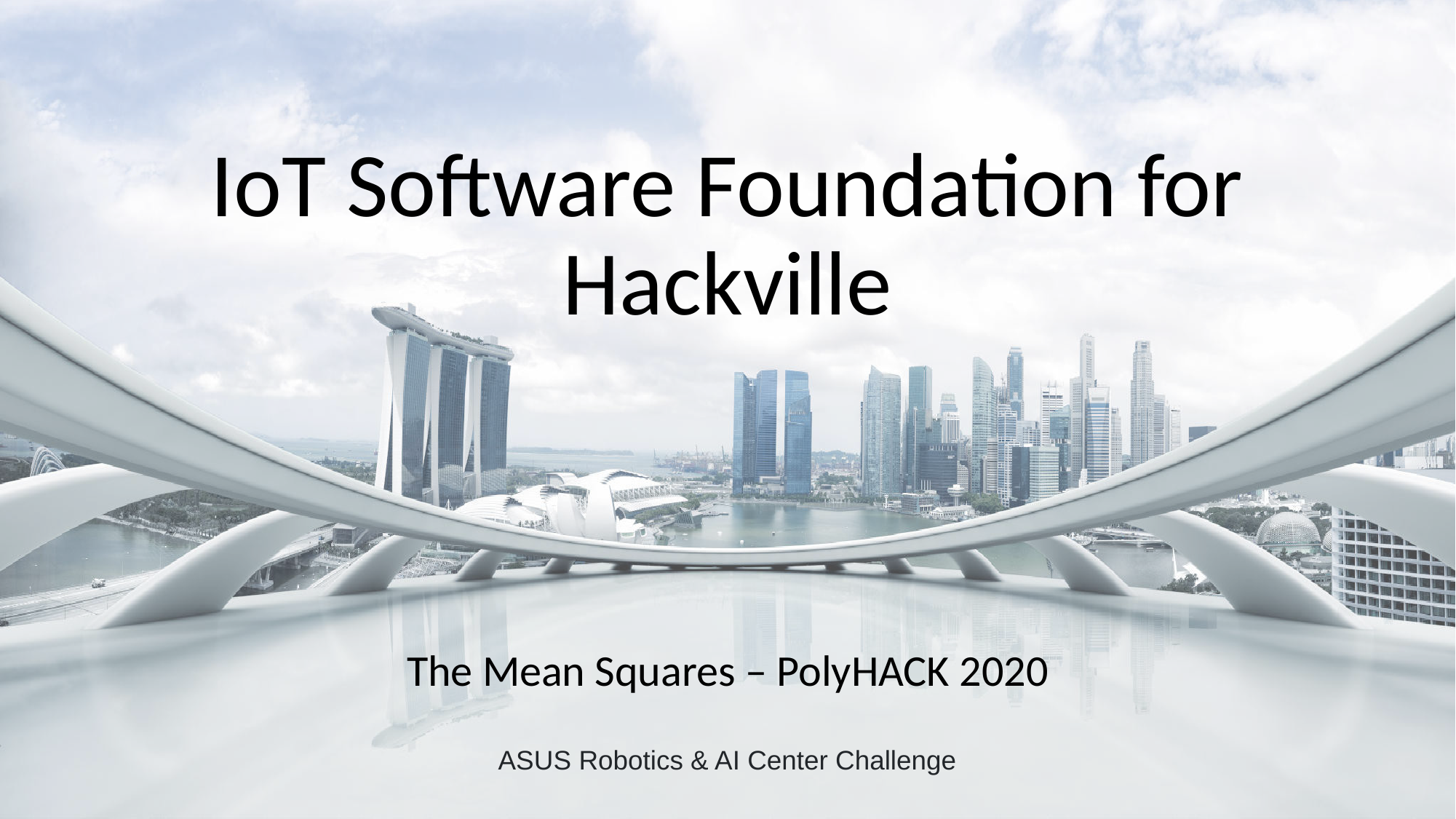

# IoT Software Foundation for Hackville
The Mean Squares – PolyHACK 2020

ASUS Robotics & AI Center Challenge